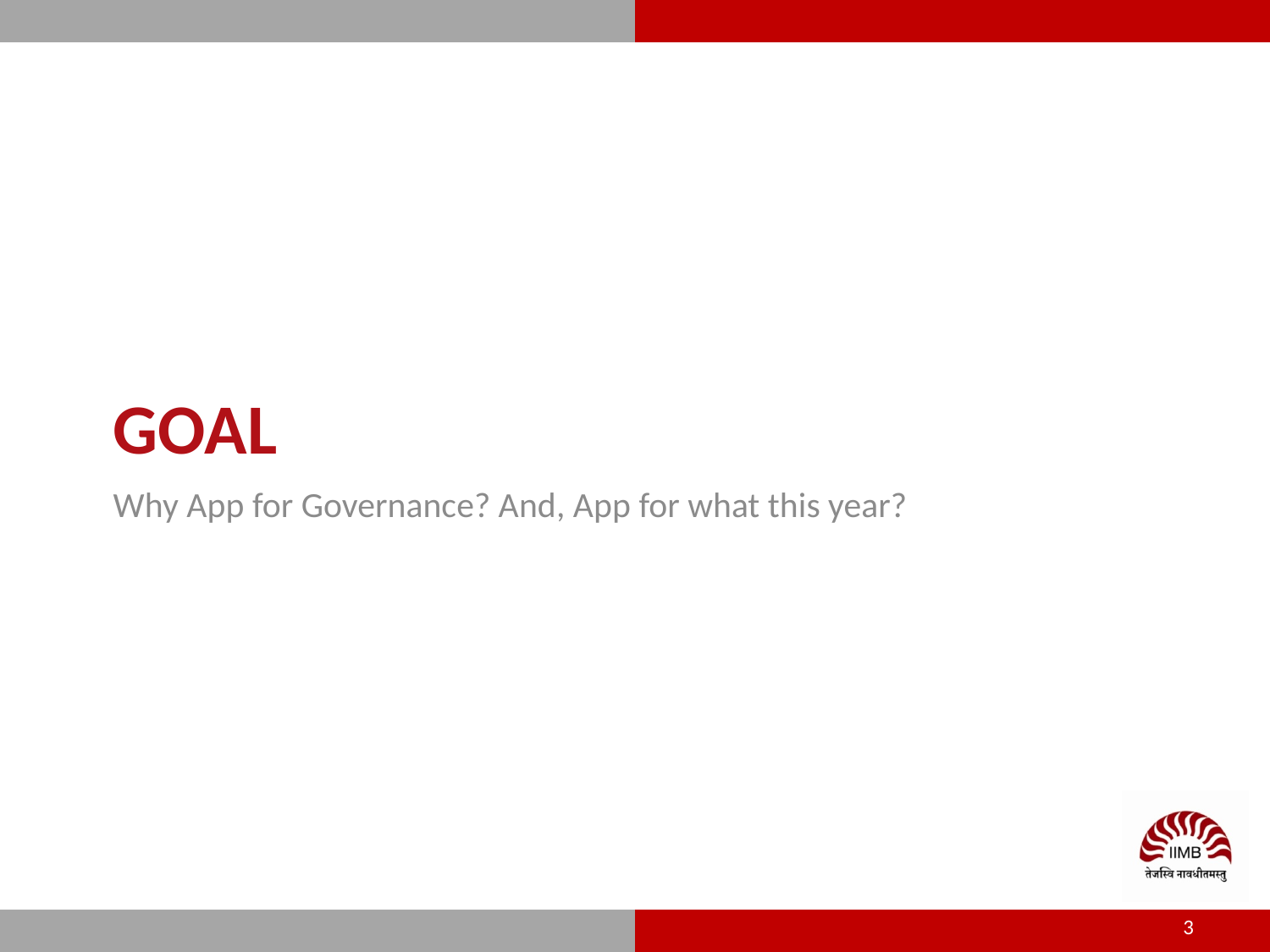

# GOAL
Why App for Governance? And, App for what this year?
3